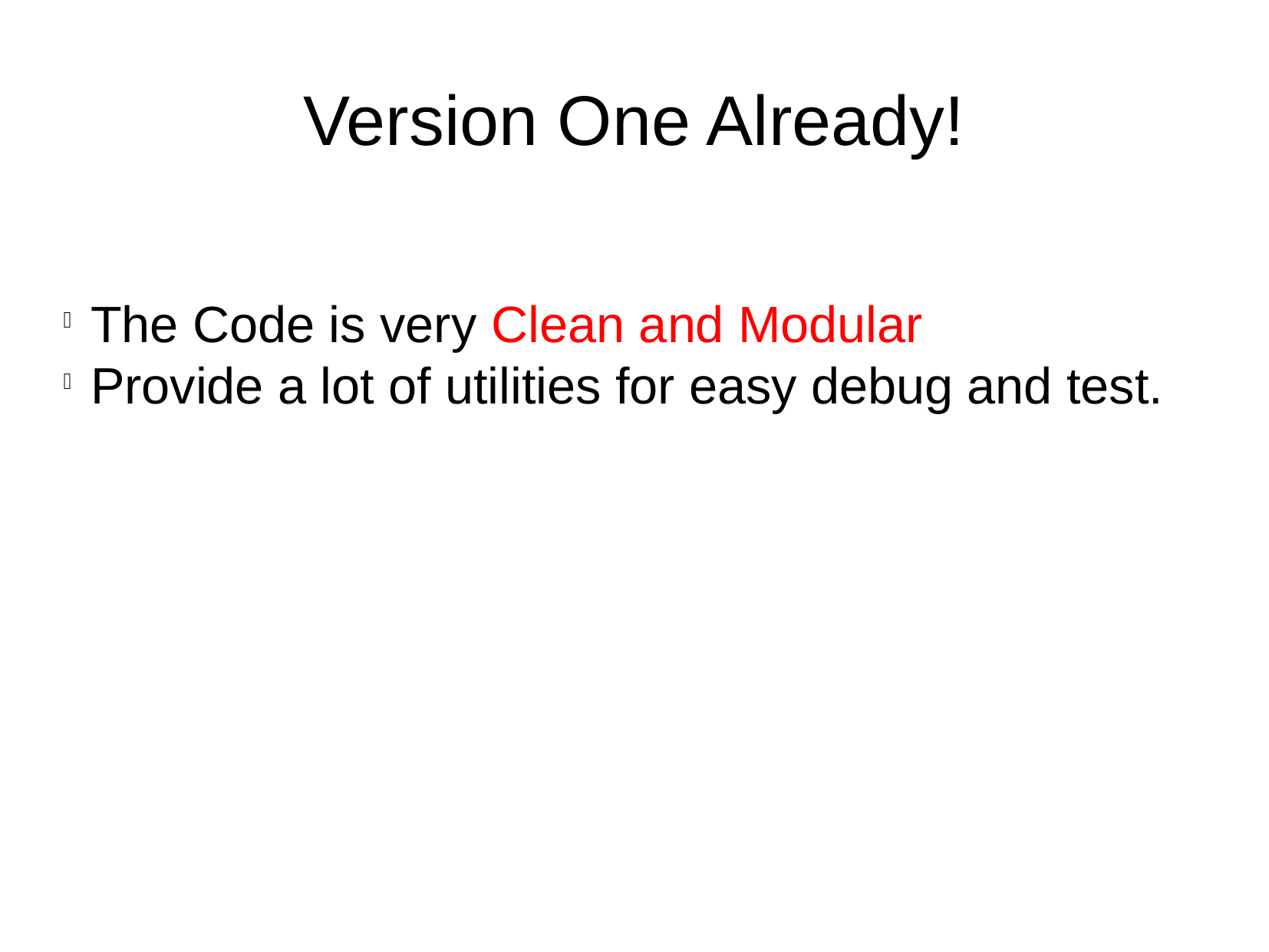

Version One Already!

The Code is very Clean and Modular
Provide a lot of utilities for easy debug and test.